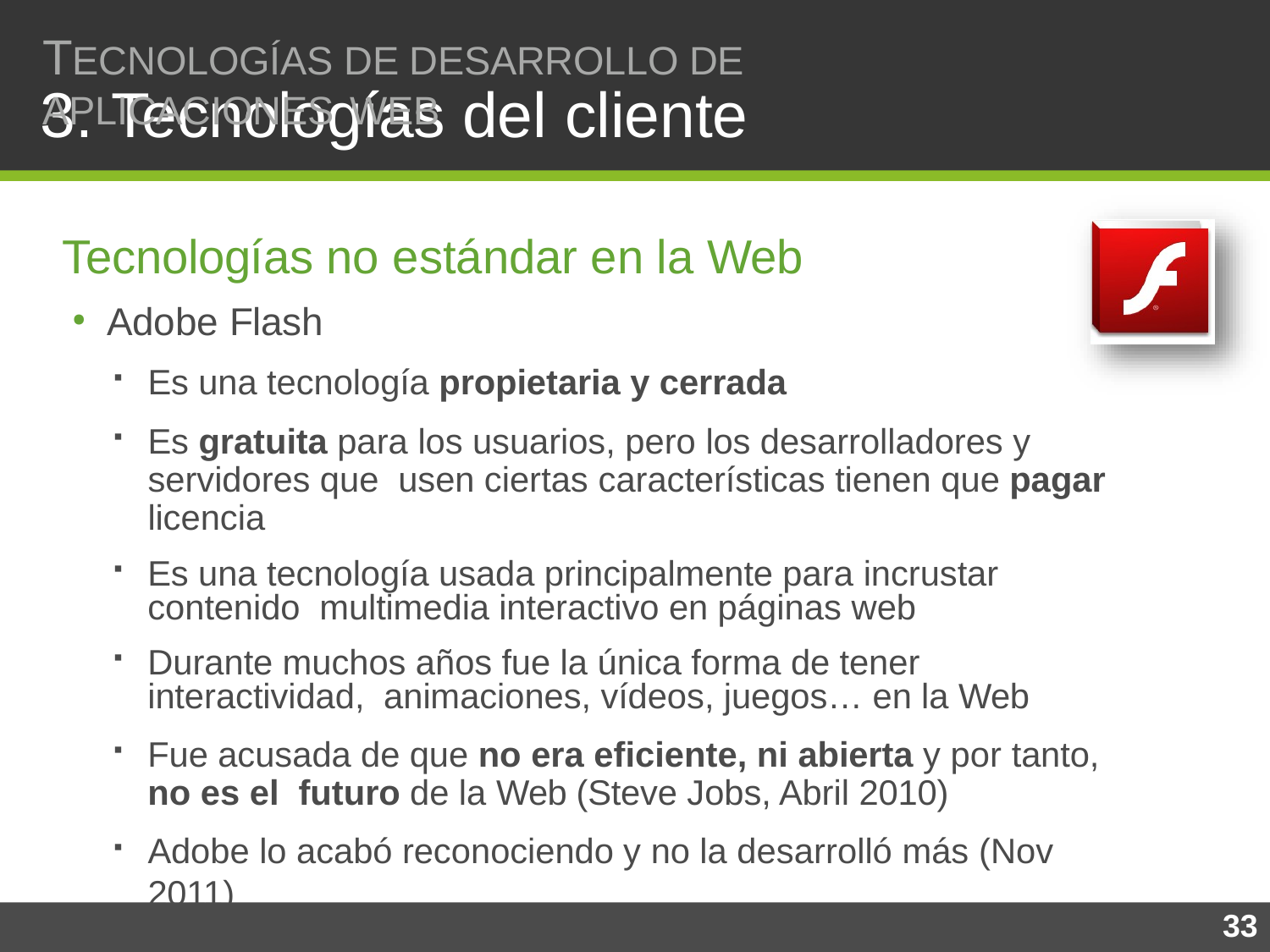

# TECNOLOGÍAS DE DESARROLLO DE APLICACIONES WEB
3. Tecnologías del cliente

Tecnologías no estándar en la Web
Adobe Flash
Es una tecnología propietaria y cerrada
Es gratuita para los usuarios, pero los desarrolladores y servidores que  usen ciertas características tienen que pagar licencia
Es una tecnología usada principalmente para incrustar contenido  multimedia interactivo en páginas web
Durante muchos años fue la única forma de tener interactividad,  animaciones, vídeos, juegos… en la Web
Fue acusada de que no era eficiente, ni abierta y por tanto, no es el  futuro de la Web (Steve Jobs, Abril 2010)
Adobe lo acabó reconociendo y no la desarrolló más (Nov 2011)

33